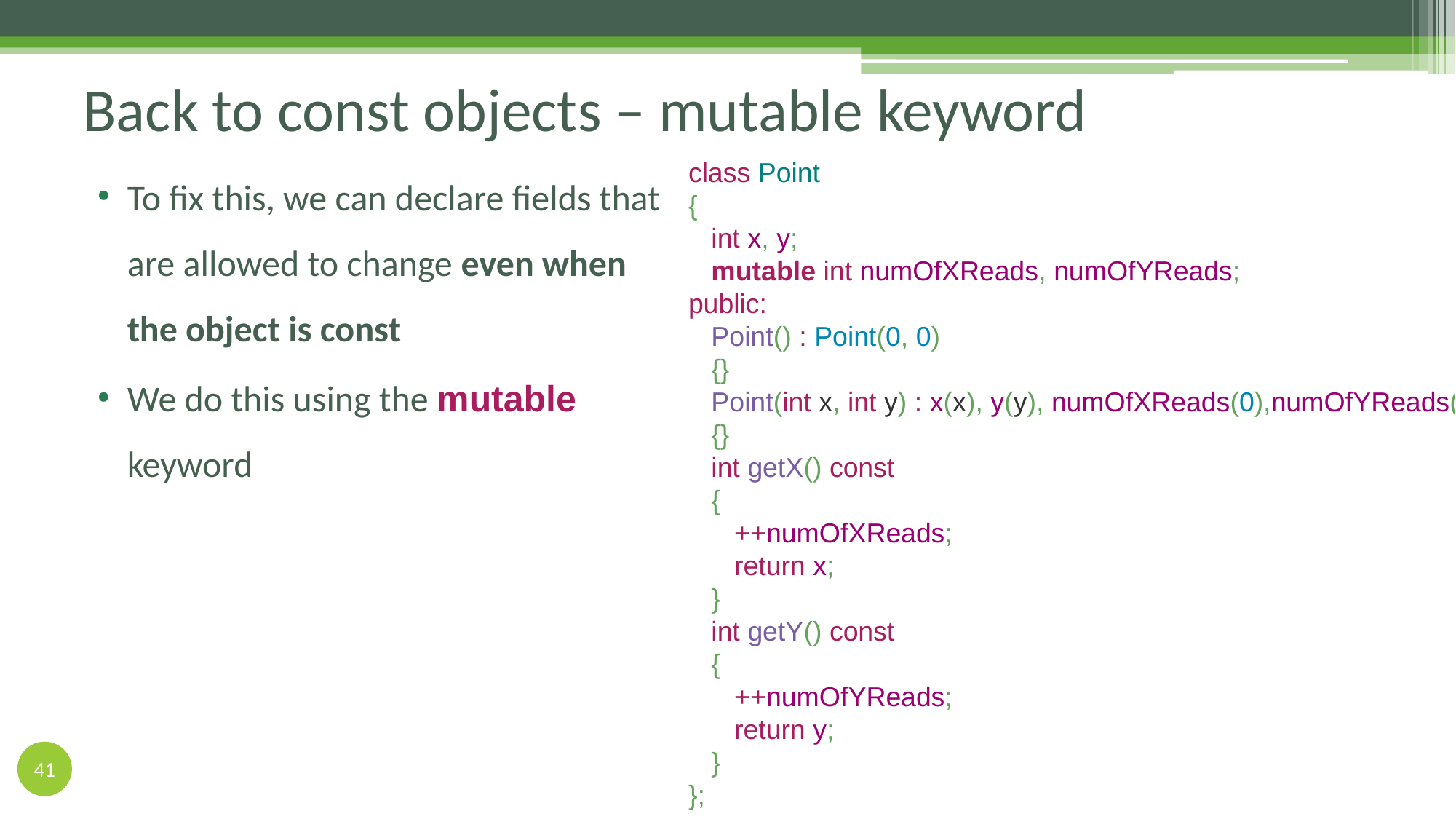

# Back to const objects – mutable keyword
class Point
{
   int x, y;
   mutable int numOfXReads, numOfYReads;
public:
   Point() : Point(0, 0)
   {}
   Point(int x, int y) : x(x), y(y), numOfXReads(0),numOfYReads(0)
   {}
   int getX() const
   {
      ++numOfXReads;
      return x;
   }
   int getY() const
   {
      ++numOfYReads;
      return y;
   }
};
To fix this, we can declare fields that are allowed to change even when the object is const
We do this using the mutable keyword